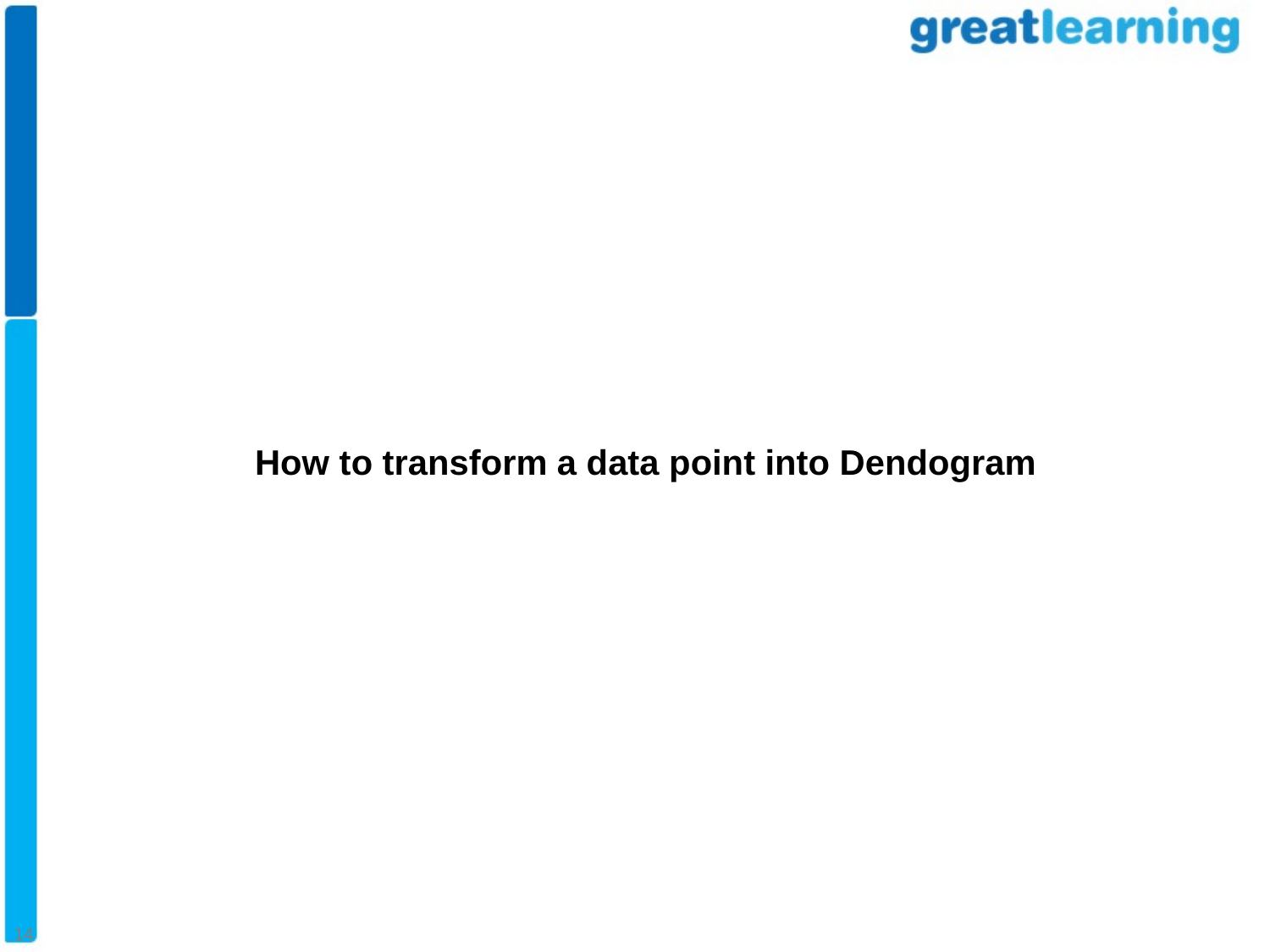

# How to transform a data point into Dendogram